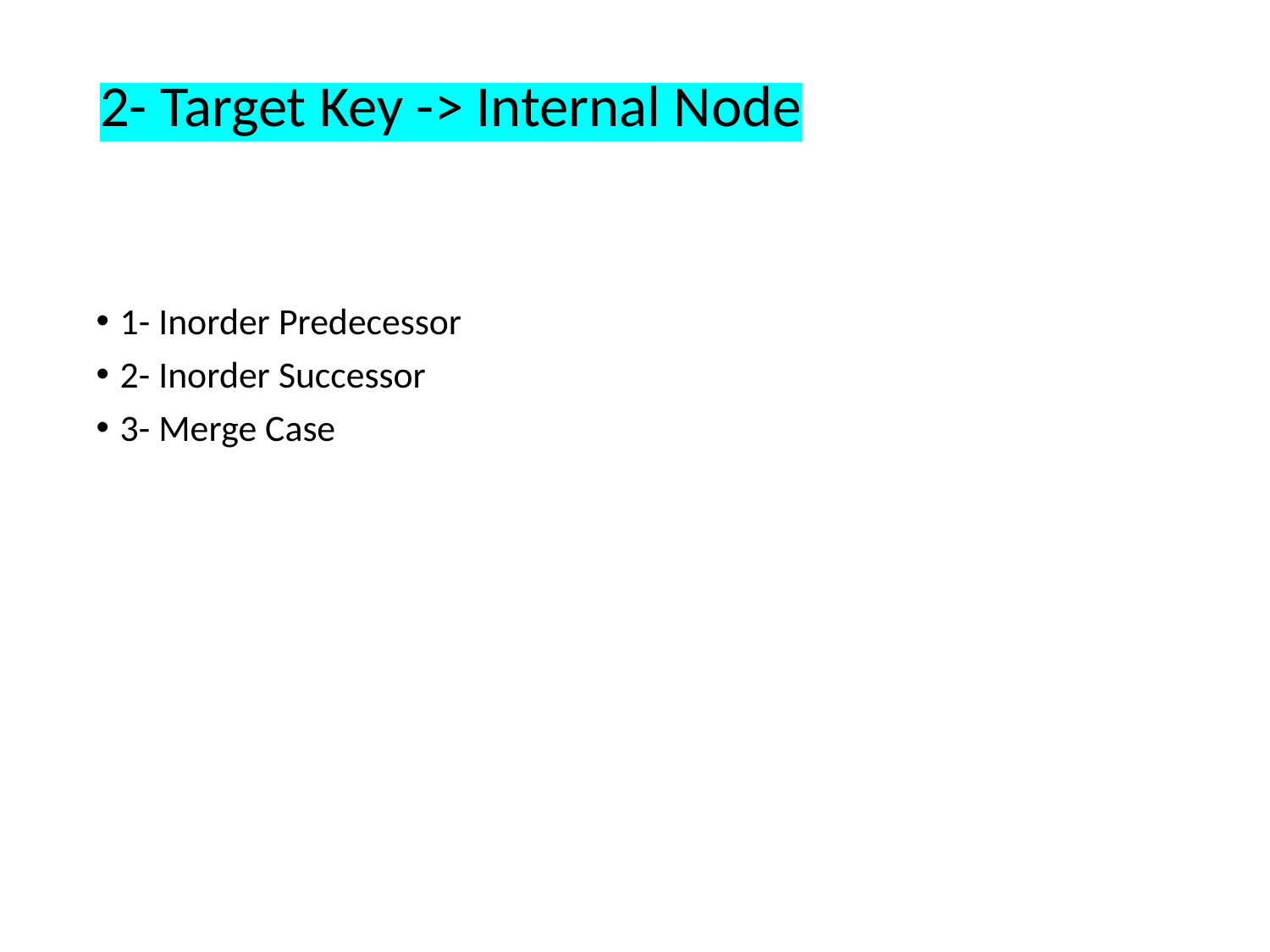

# 2- Target Key -> Internal Node
1- Inorder Predecessor
2- Inorder Successor
3- Merge Case